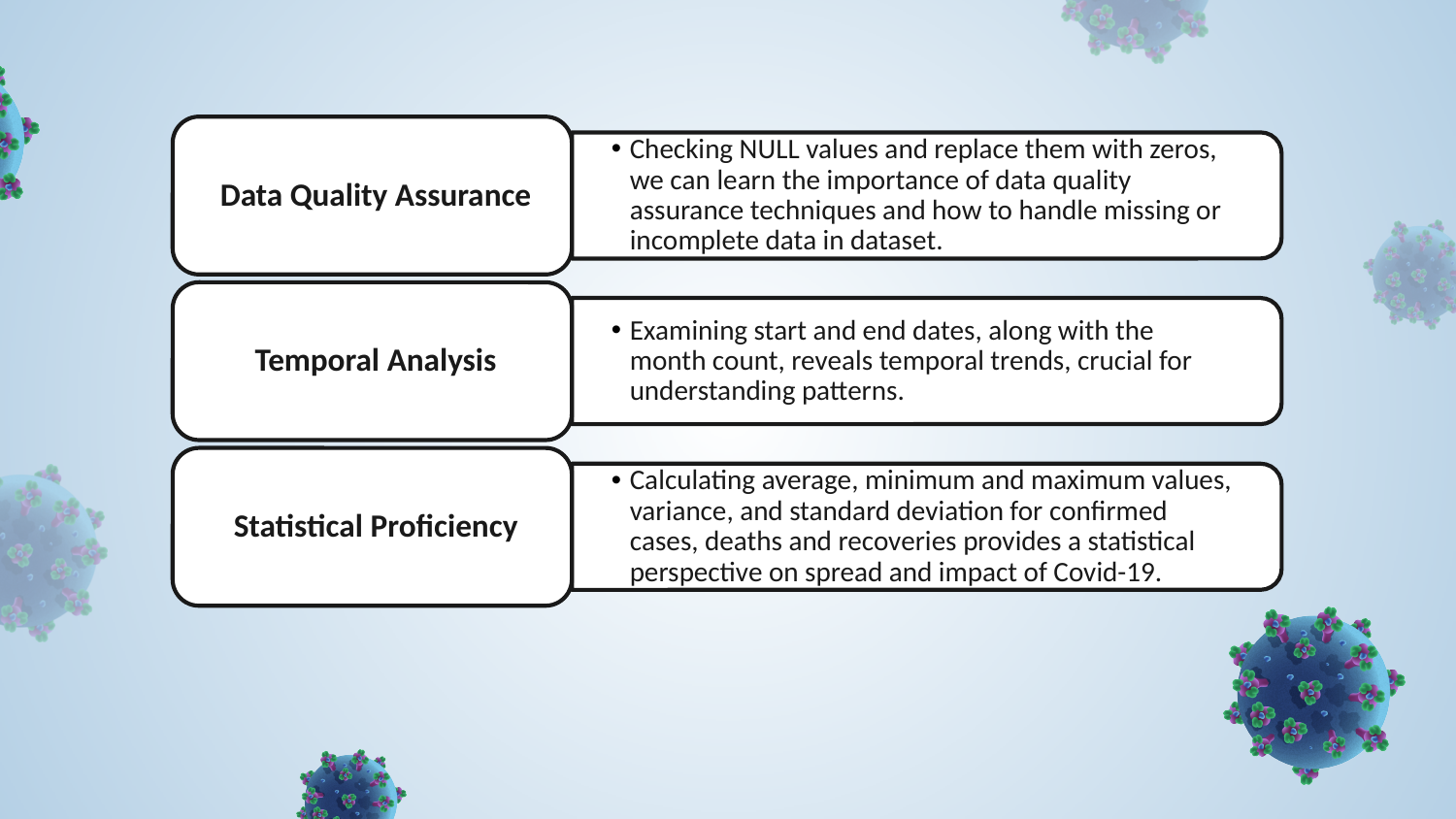

Checking NULL values and replace them with zeros, we can learn the importance of data quality assurance techniques and how to handle missing or incomplete data in dataset.
Data Quality Assurance
Examining start and end dates, along with the month count, reveals temporal trends, crucial for understanding patterns.
Temporal Analysis
Calculating average, minimum and maximum values, variance, and standard deviation for confirmed cases, deaths and recoveries provides a statistical perspective on spread and impact of Covid-19.
Statistical Proficiency